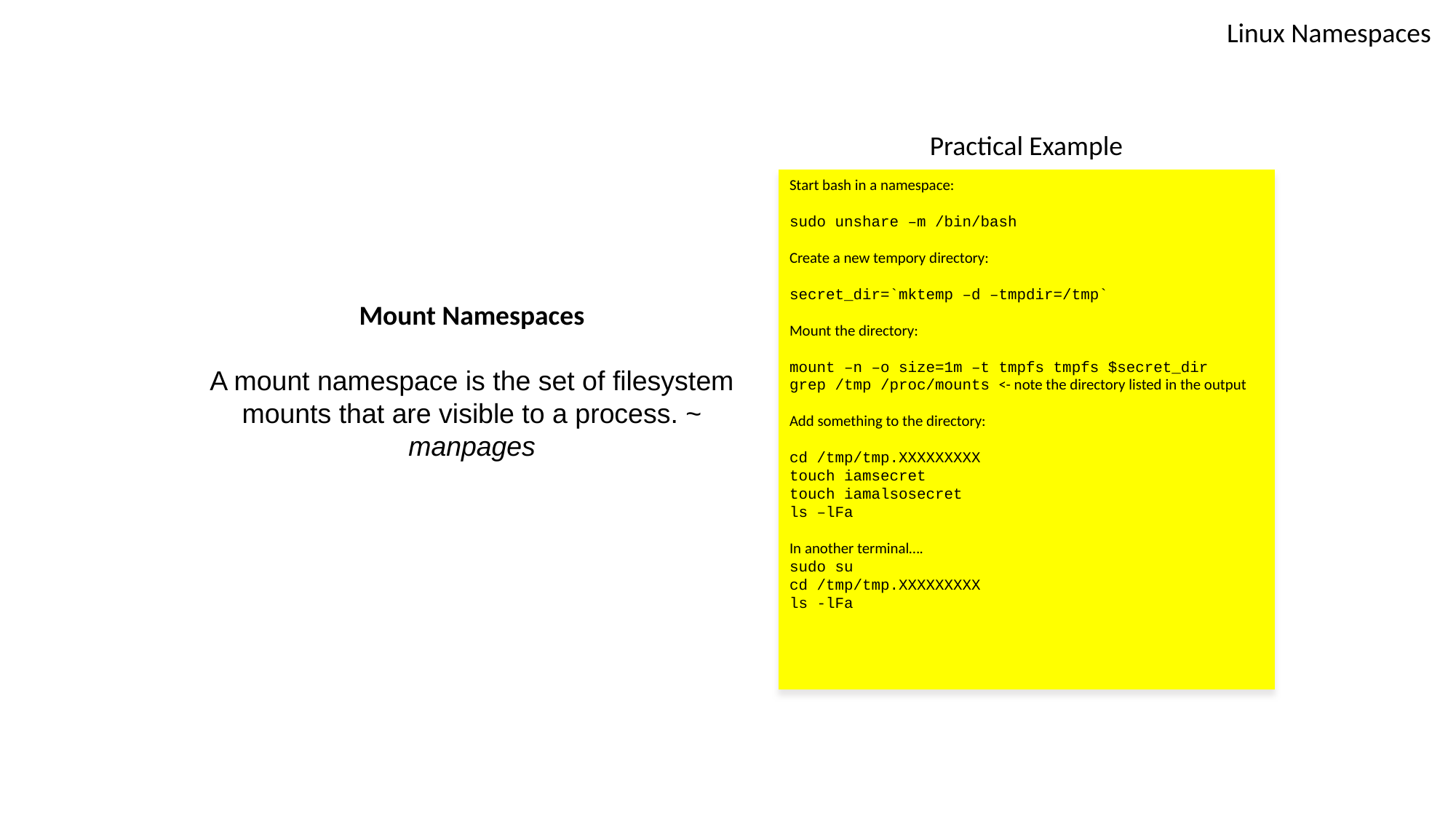

Linux Namespaces
Practical Example
Start bash in a namespace:

sudo unshare –m /bin/bash

Create a new tempory directory:

secret_dir=`mktemp –d –tmpdir=/tmp`

Mount the directory:

mount –n –o size=1m –t tmpfs tmpfs $secret_dir
grep /tmp /proc/mounts <- note the directory listed in the output

Add something to the directory:

cd /tmp/tmp.XXXXXXXXX
touch iamsecret
touch iamalsosecret
ls –lFa

In another terminal….
sudo su
cd /tmp/tmp.XXXXXXXXX
ls -lFa

Mount Namespaces

A mount namespace is the set of filesystem mounts that are visible to a process. ~ manpages